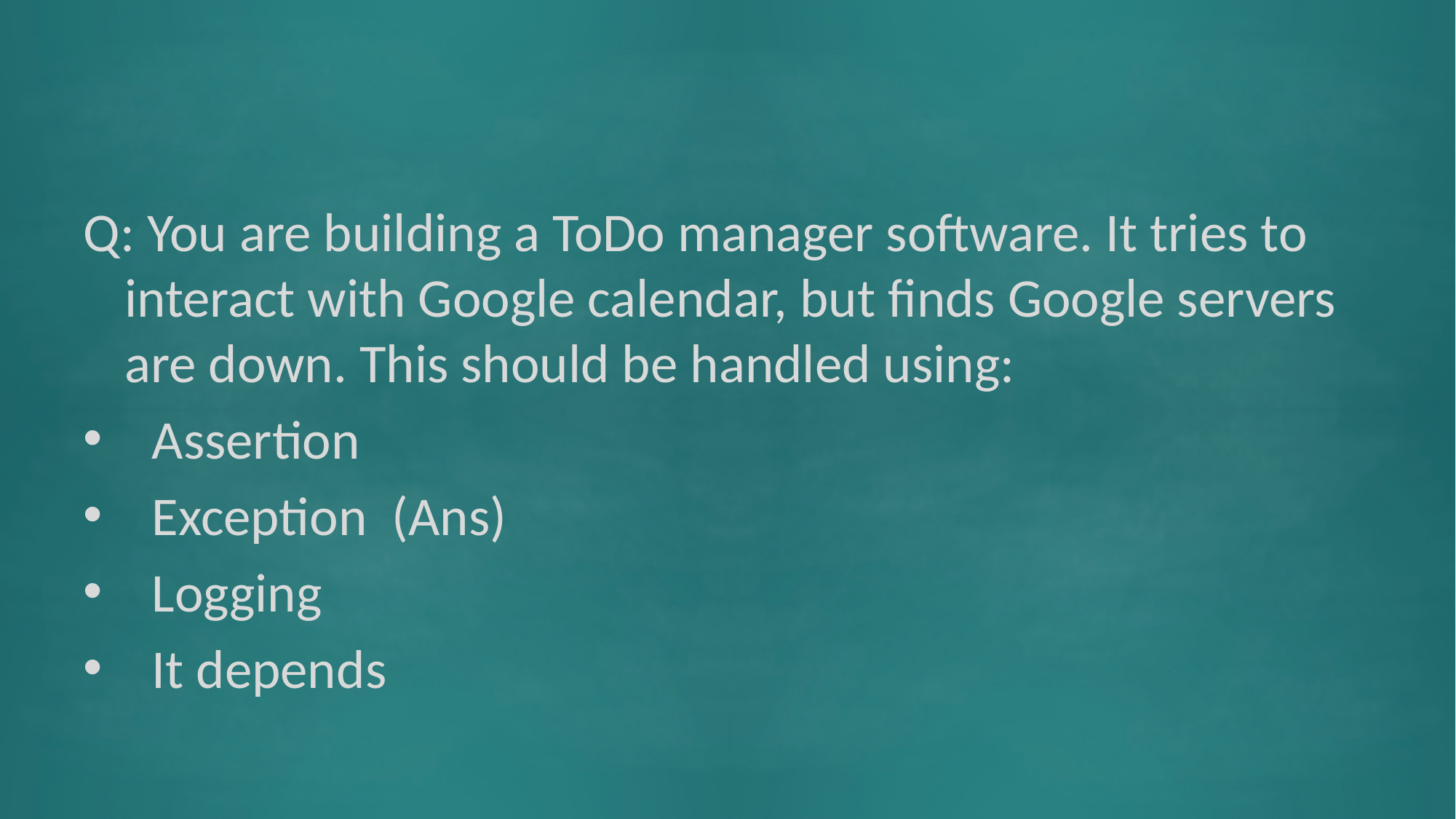

#
Q: You are building a ToDo manager software. It tries to interact with Google calendar, but finds Google servers are down. This should be handled using:
Assertion
Exception  (Ans)
Logging
It depends